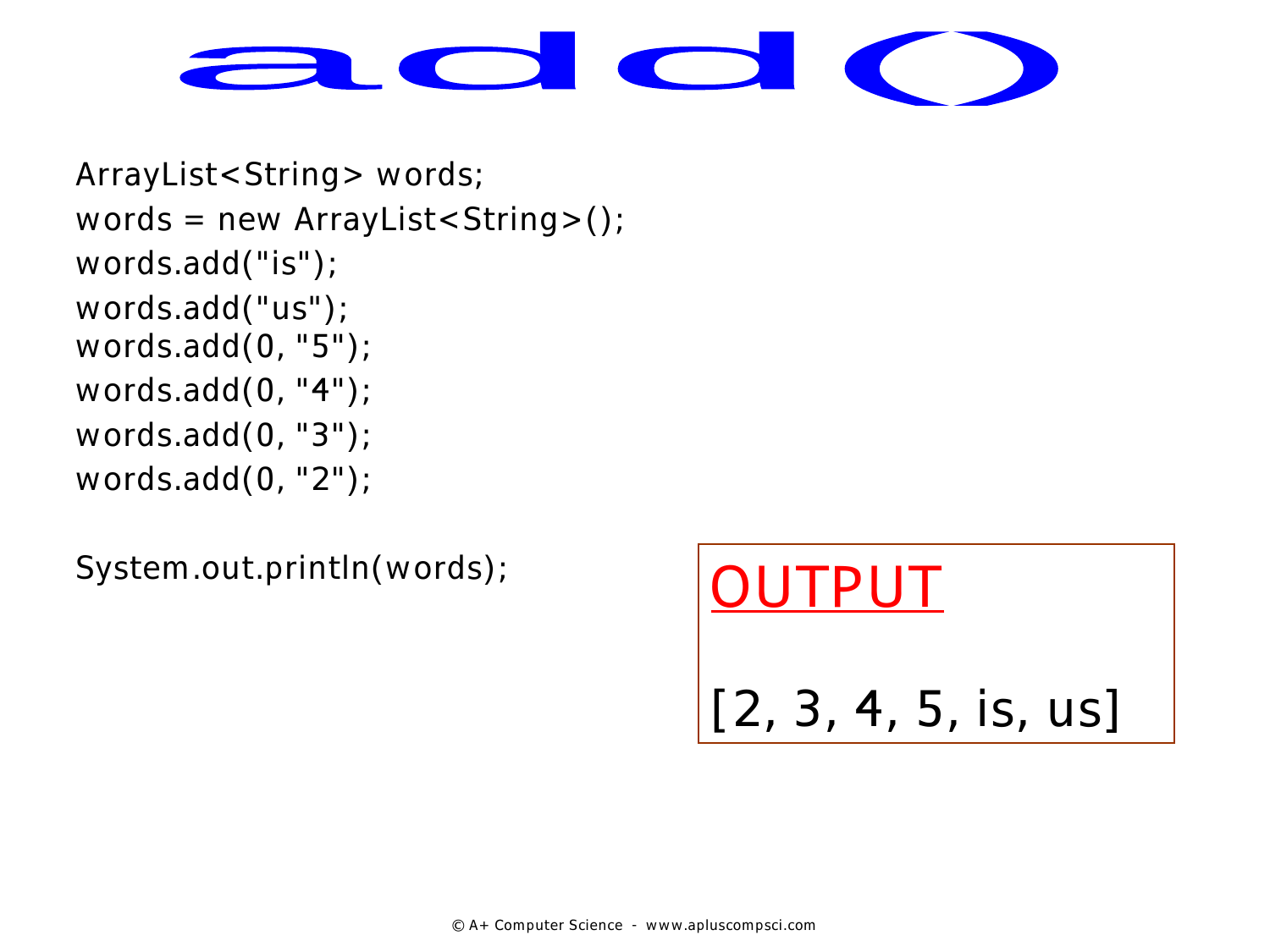

add()
ArrayList<String> words;
words = new ArrayList<String>();
words.add("is");
words.add("us");
words.add(0, "5");
words.add(0, "4");
words.add(0, "3");
words.add(0, "2");

System.out.println(words);
OUTPUT

[2, 3, 4, 5, is, us]

© A+ Computer Science  -  www.apluscompsci.com